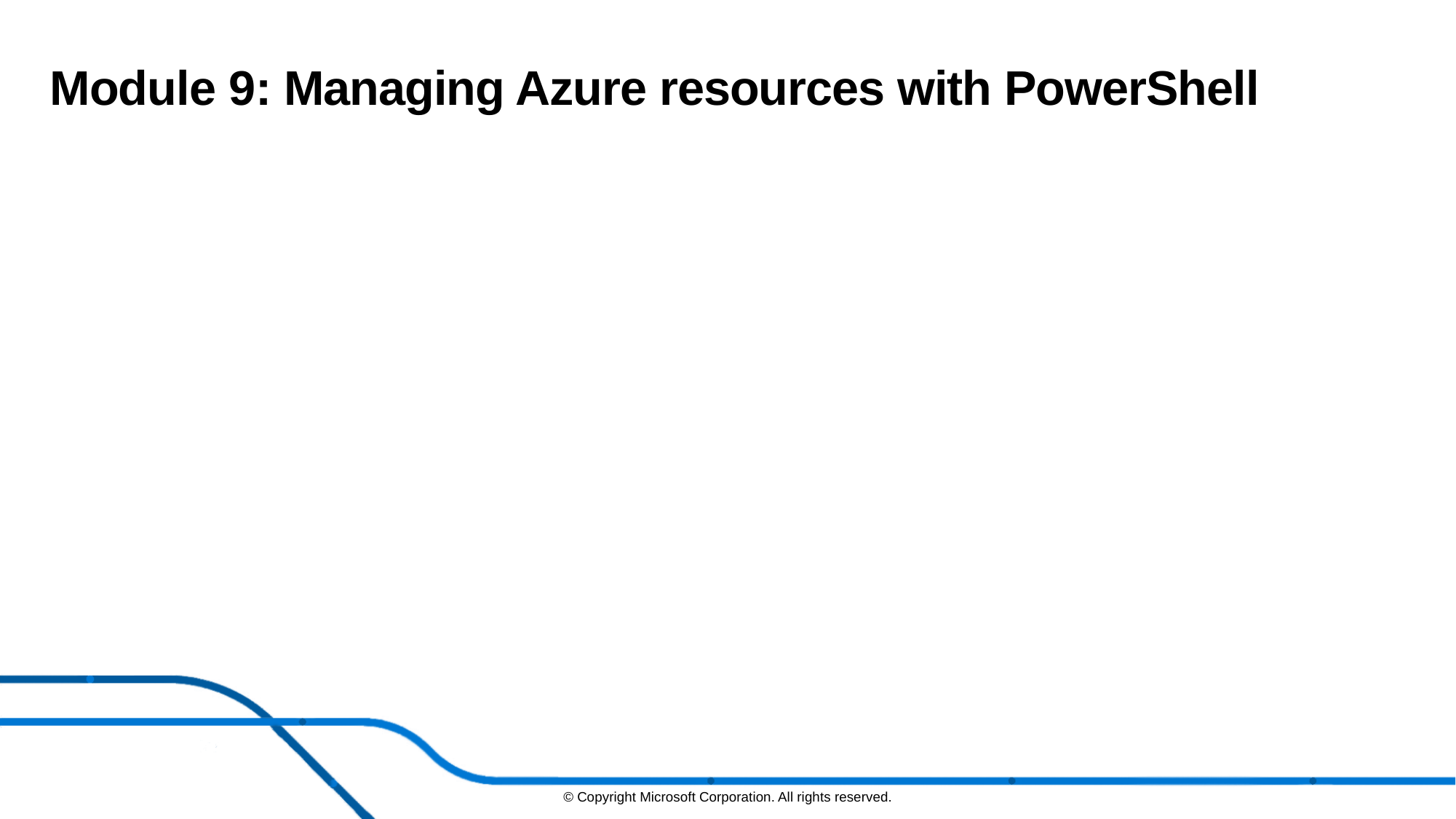

# Module 9: Managing Azure resources with PowerShell